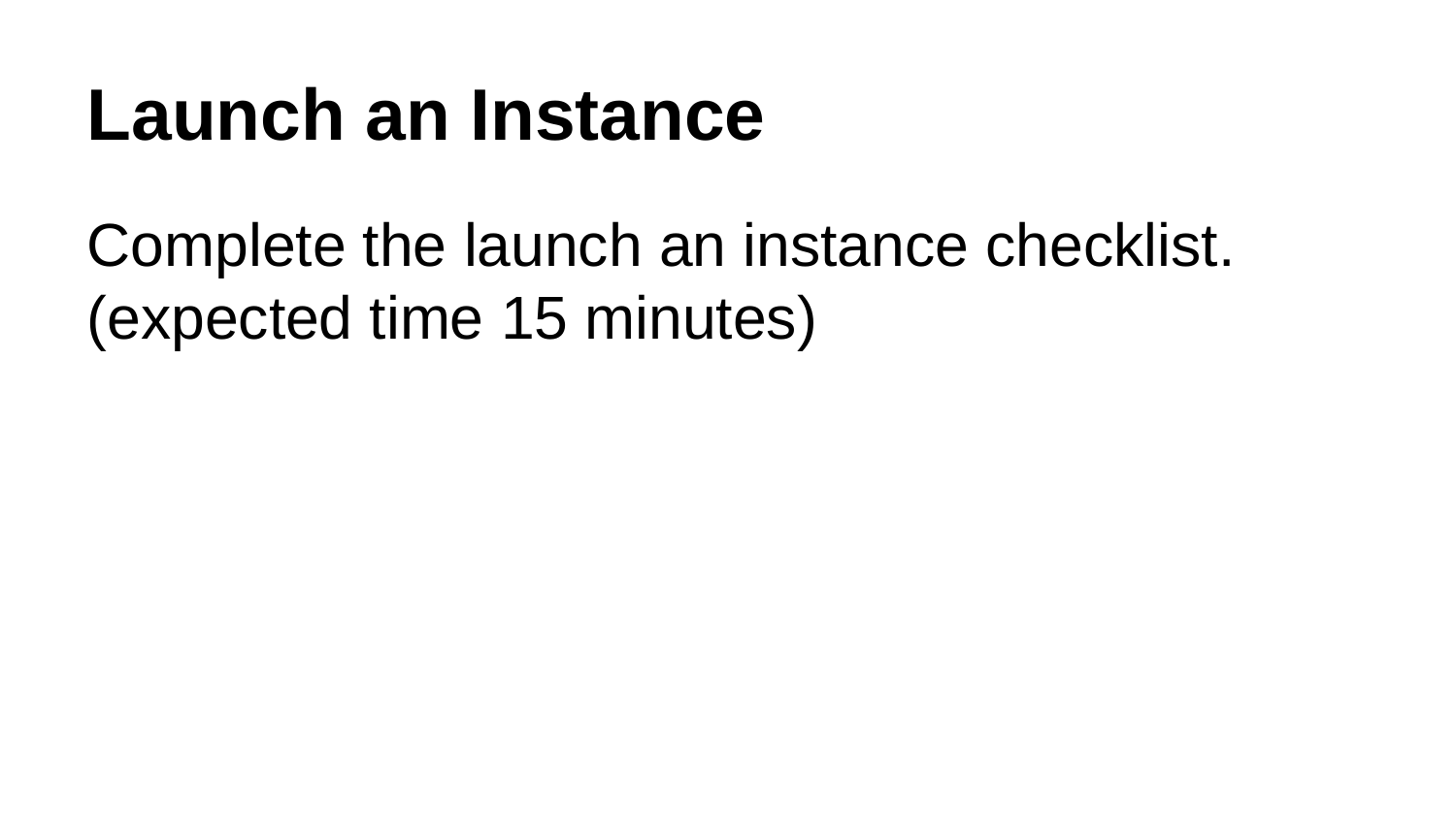

Launch an Instance
Complete the launch an instance checklist.
(expected time 15 minutes)